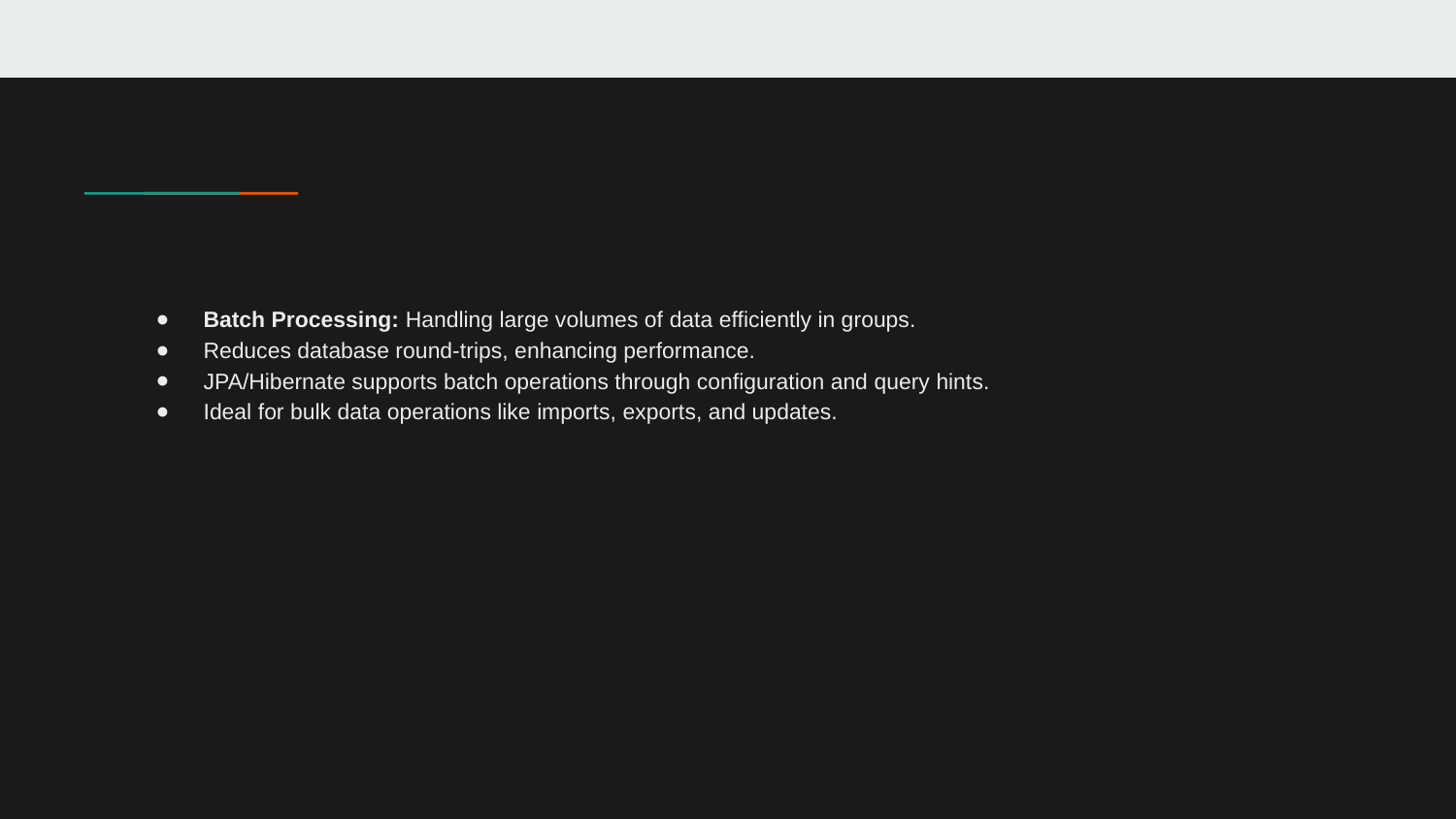

#
Batch Processing: Handling large volumes of data efficiently in groups.
Reduces database round-trips, enhancing performance.
JPA/Hibernate supports batch operations through configuration and query hints.
Ideal for bulk data operations like imports, exports, and updates.